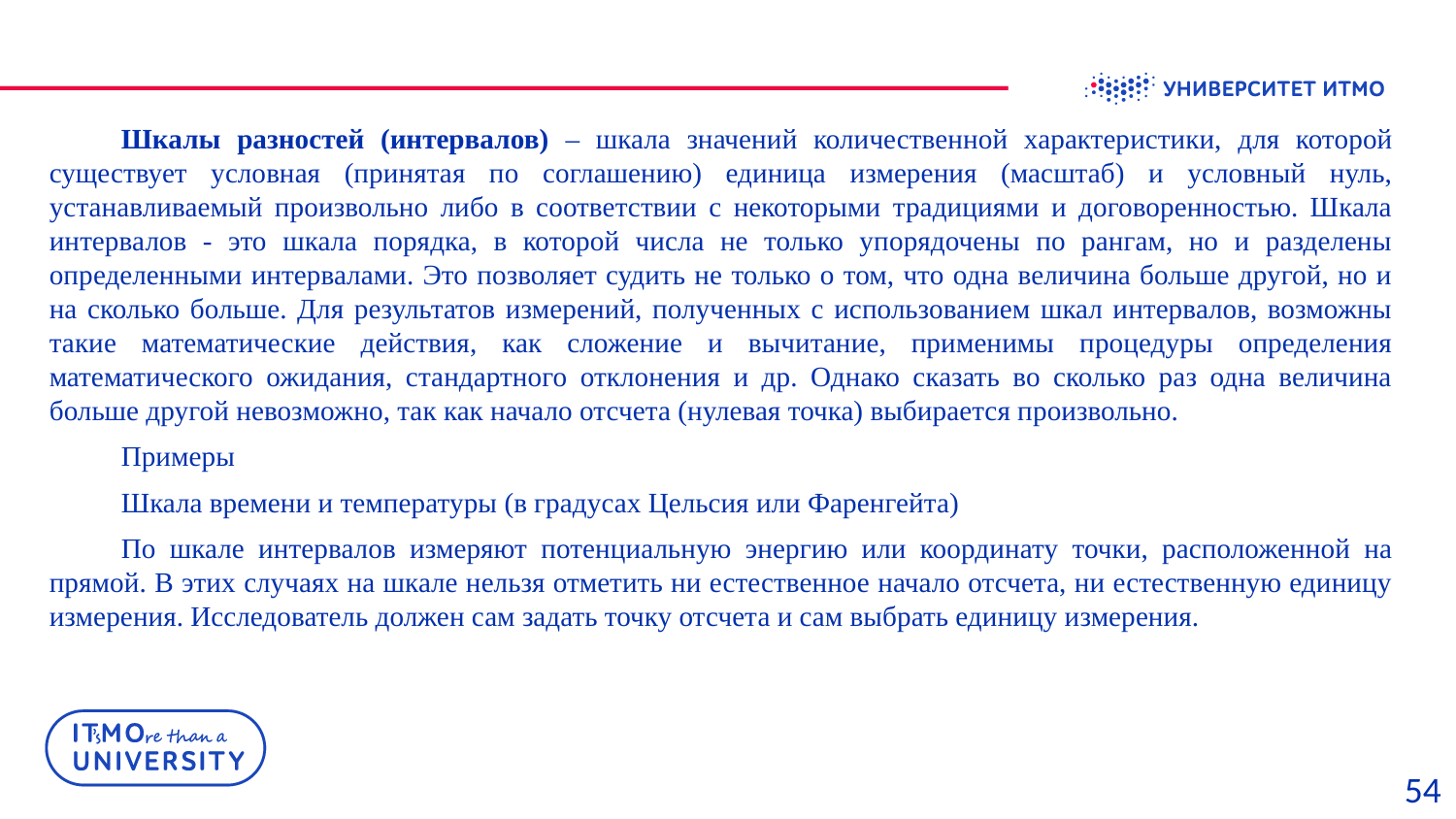

Шкалы разностей (интервалов) – шкала значений количественной характеристики, для которой существует условная (принятая по соглашению) единица измерения (масштаб) и условный нуль, устанавливаемый произвольно либо в соответствии с некоторыми традициями и договоренностью. Шкала интервалов - это шкала порядка, в которой числа не только упорядочены по рангам, но и разделены определенными интервалами. Это позволяет судить не только о том, что одна величина больше другой, но и на сколько больше. Для результатов измерений, полученных с использованием шкал интервалов, возможны такие математические действия, как сложение и вычитание, применимы процедуры определения математического ожидания, стандартного отклонения и др. Однако сказать во сколько раз одна величина больше другой невозможно, так как начало отсчета (нулевая точка) выбирается произвольно.
Примеры
Шкала времени и температуры (в градусах Цельсия или Фаренгейта)
По шкале интервалов измеряют потенциальную энергию или координату точки, расположенной на прямой. В этих случаях на шкале нельзя отметить ни естественное начало отсчета, ни естественную единицу измерения. Исследователь должен сам задать точку отсчета и сам выбрать единицу измерения.
54